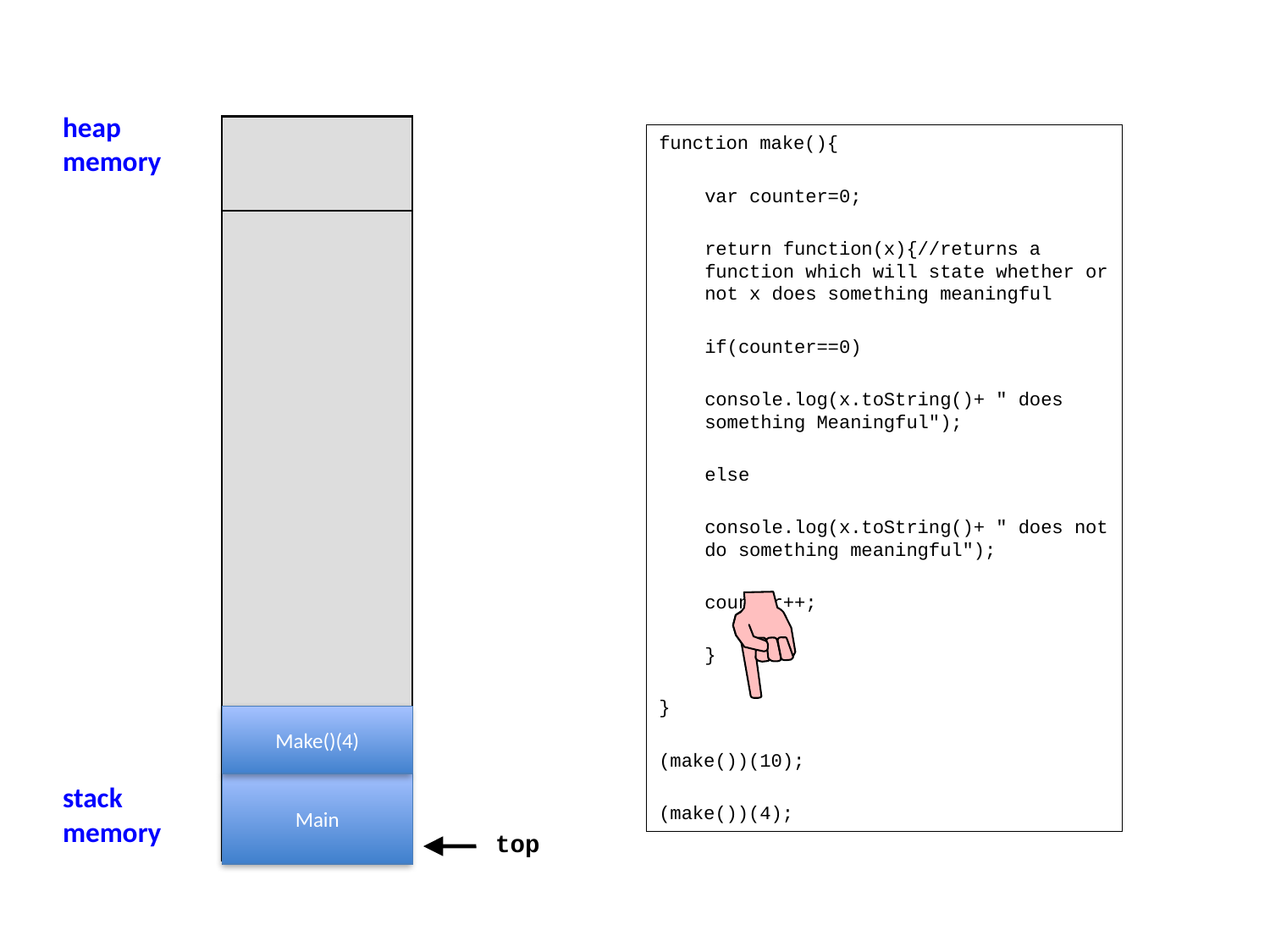

#
heap
memory

function make(){

	var counter=0;

	return function(x){//returns a function which will state whether or not x does something meaningful

		if(counter==0)

		console.log(x.toString()+ " does something Meaningful");

		else

		console.log(x.toString()+ " does not do something meaningful");

	counter++;

	}

}

(make())(10);

(make())(4);

Make()(4)
stack
memory
Main
top